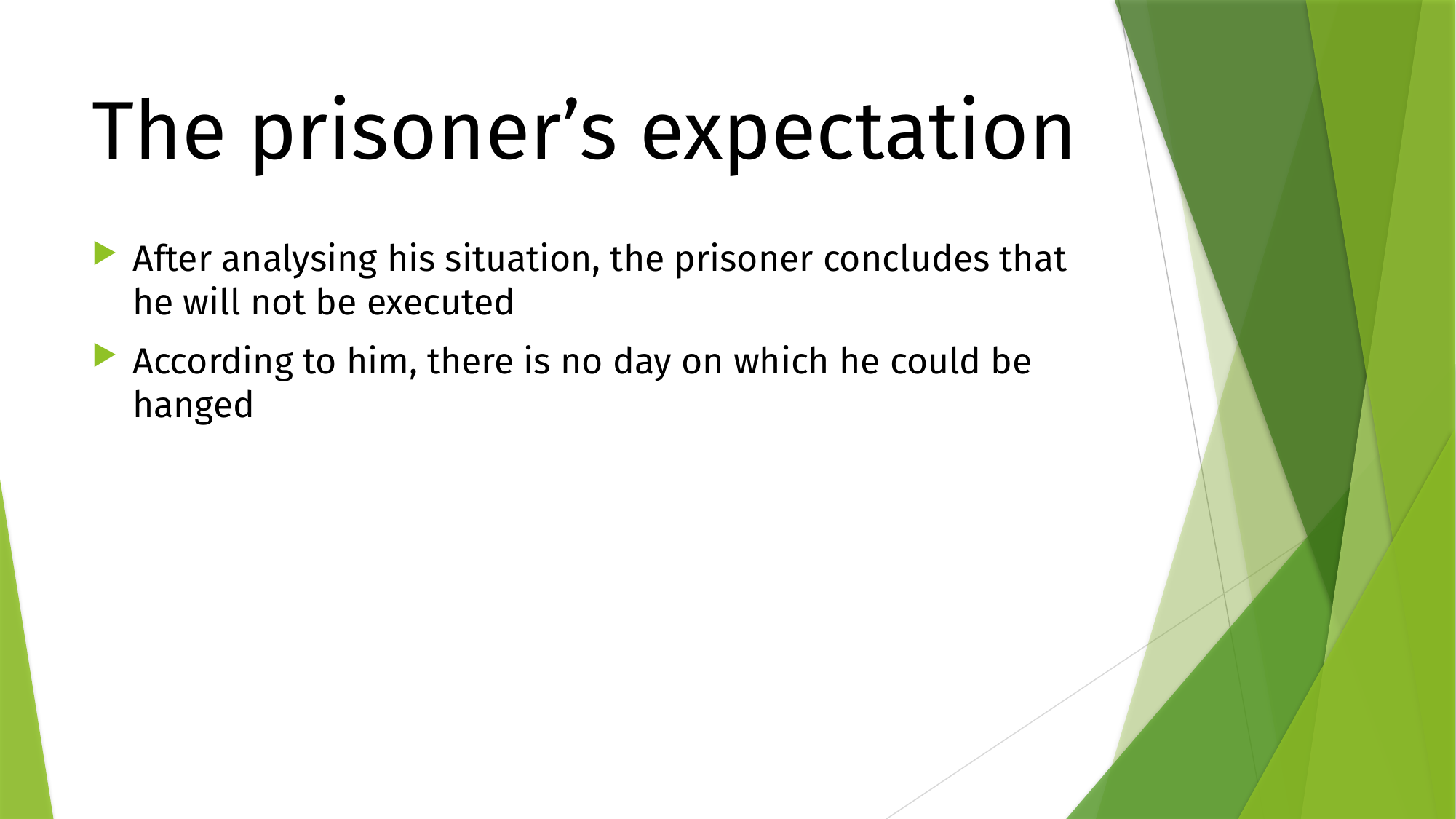

# The prisoner’s expectation
After analysing his situation, the prisoner concludes that he will not be executed
According to him, there is no day on which he could be hanged